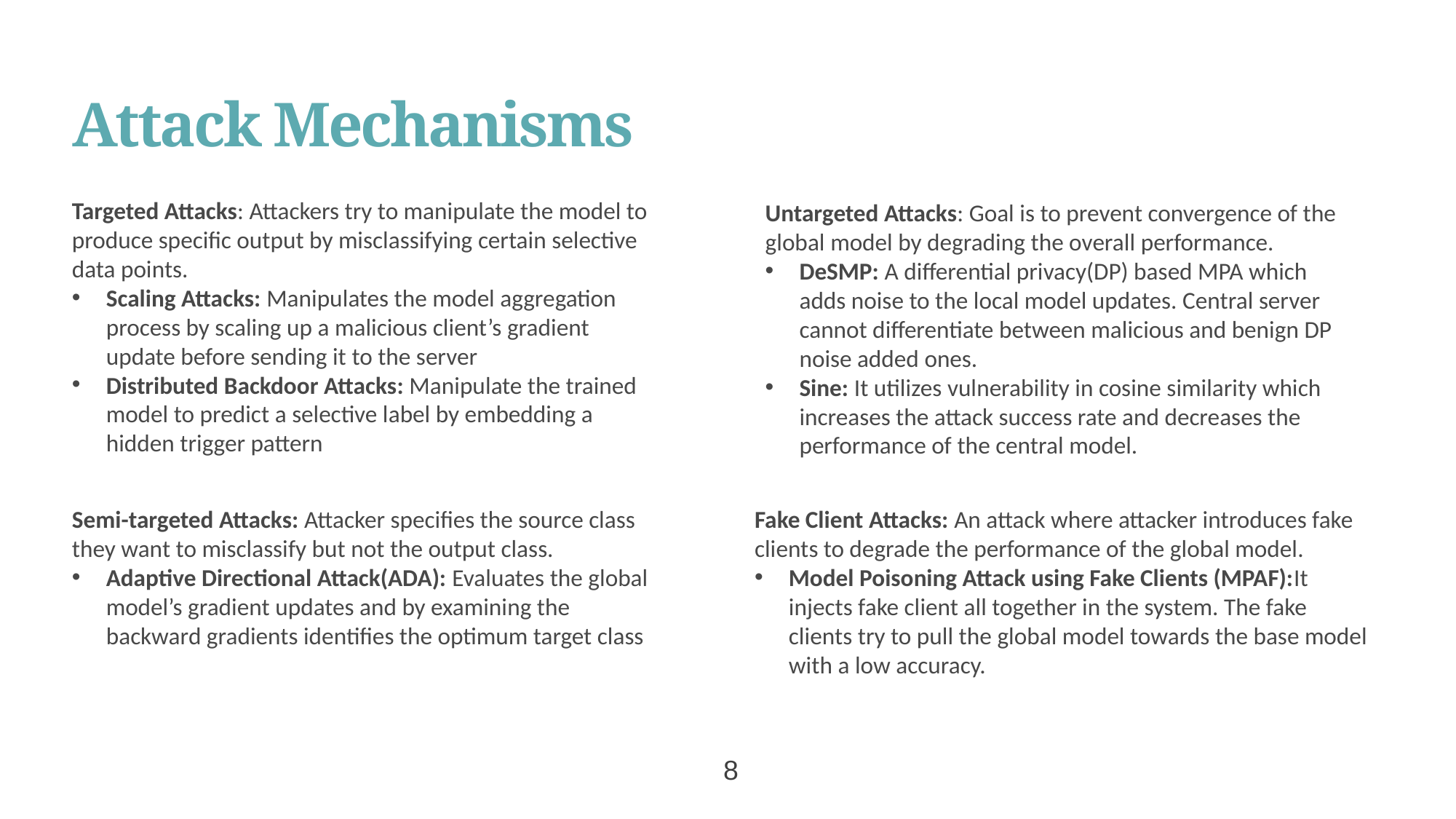

# Attack Mechanisms
Targeted Attacks: Attackers try to manipulate the model to produce specific output by misclassifying certain selective data points.
Scaling Attacks: Manipulates the model aggregation process by scaling up a malicious client’s gradient update before sending it to the server
Distributed Backdoor Attacks: Manipulate the trained model to predict a selective label by embedding a hidden trigger pattern
Untargeted Attacks: Goal is to prevent convergence of the global model by degrading the overall performance.
DeSMP: A differential privacy(DP) based MPA which adds noise to the local model updates. Central server cannot differentiate between malicious and benign DP noise added ones.
Sine: It utilizes vulnerability in cosine similarity which increases the attack success rate and decreases the performance of the central model.
Semi-targeted Attacks: Attacker specifies the source class they want to misclassify but not the output class.
Adaptive Directional Attack(ADA): Evaluates the global model’s gradient updates and by examining the backward gradients identifies the optimum target class

Fake Client Attacks: An attack where attacker introduces fake clients to degrade the performance of the global model.
Model Poisoning Attack using Fake Clients (MPAF):It injects fake client all together in the system. The fake clients try to pull the global model towards the base model with a low accuracy.

   8